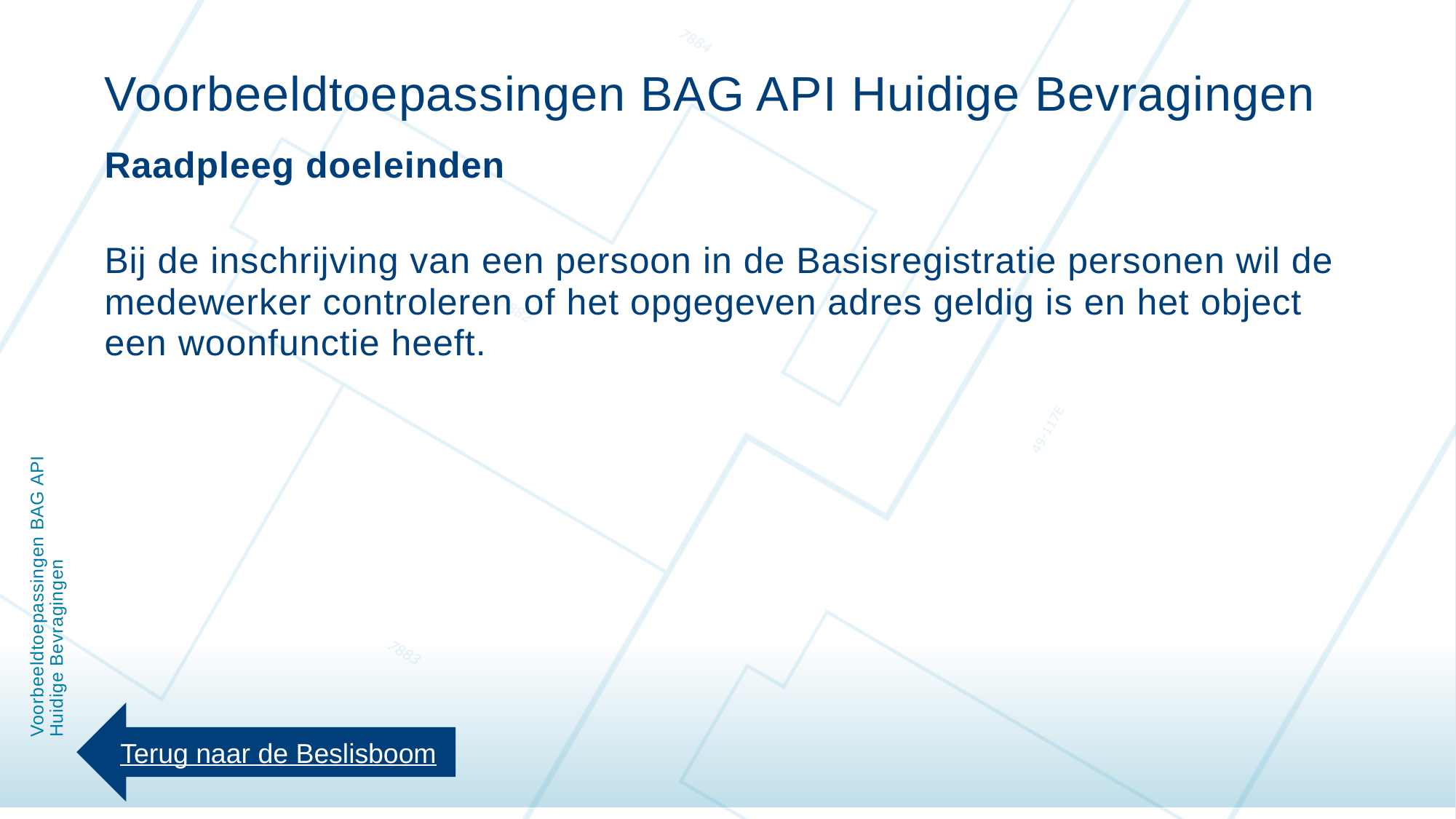

Voorbeeldtoepassingen BAG API Huidige Bevragingen

Raadpleeg doeleinden

Bij de inschrijving van een persoon in de Basisregistratie personen wil de medewerker controleren of het opgegeven adres geldig is en het object een woonfunctie heeft.
# Voorbeeldtoepassingen BAG API Huidige Bevragingen
Terug naar de Beslisboom